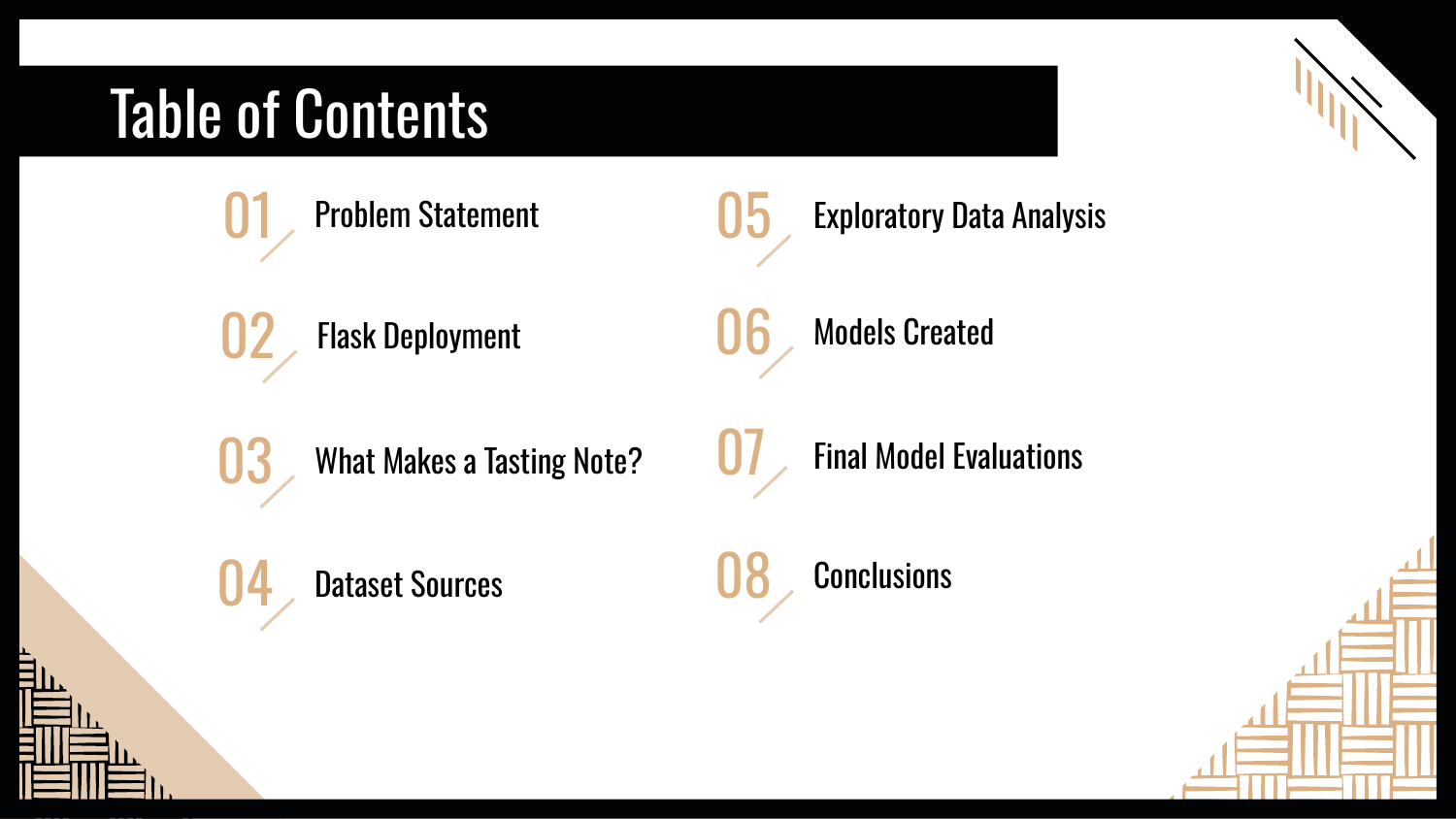

Table of Contents
# 01
Problem Statement
05
Exploratory Data Analysis
06
Models Created
02
Flask Deployment
07
03
What Makes a Tasting Note?
Final Model Evaluations

08
Conclusions
04
Dataset Sources